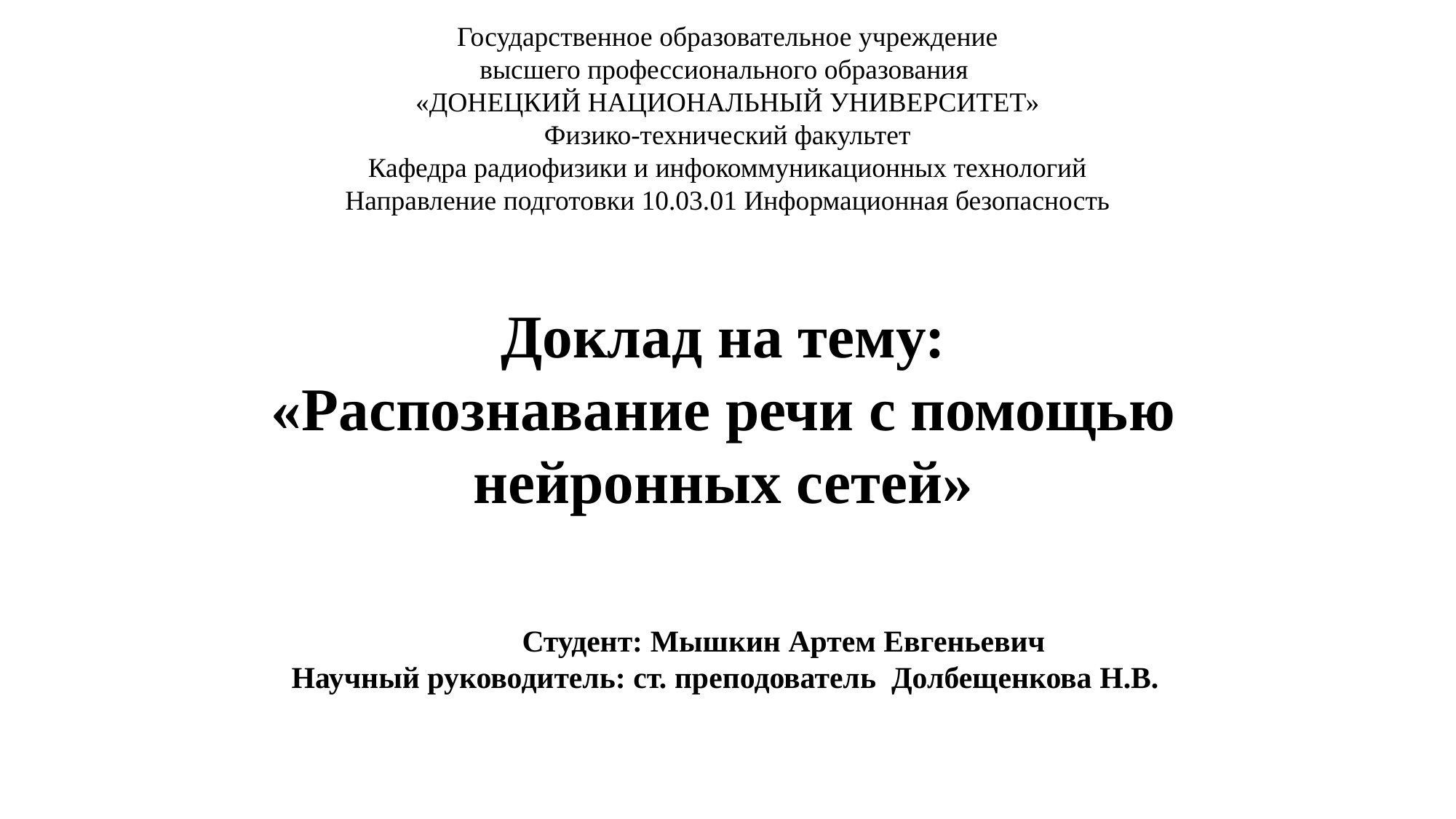

Государственное образовательное учреждение
высшего профессионального образования
«донецкий национальный университет»
Физико-технический факультет
Кафедра радиофизики и инфокоммуникационных технологий
Направление подготовки 10.03.01 Информационная безопасность
Доклад на тему:
«Распознавание речи с помощью нейронных сетей»
Студент: Мышкин Артем Евгеньевич
 Научный руководитель: ст. преподователь  Долбещенкова Н.В.